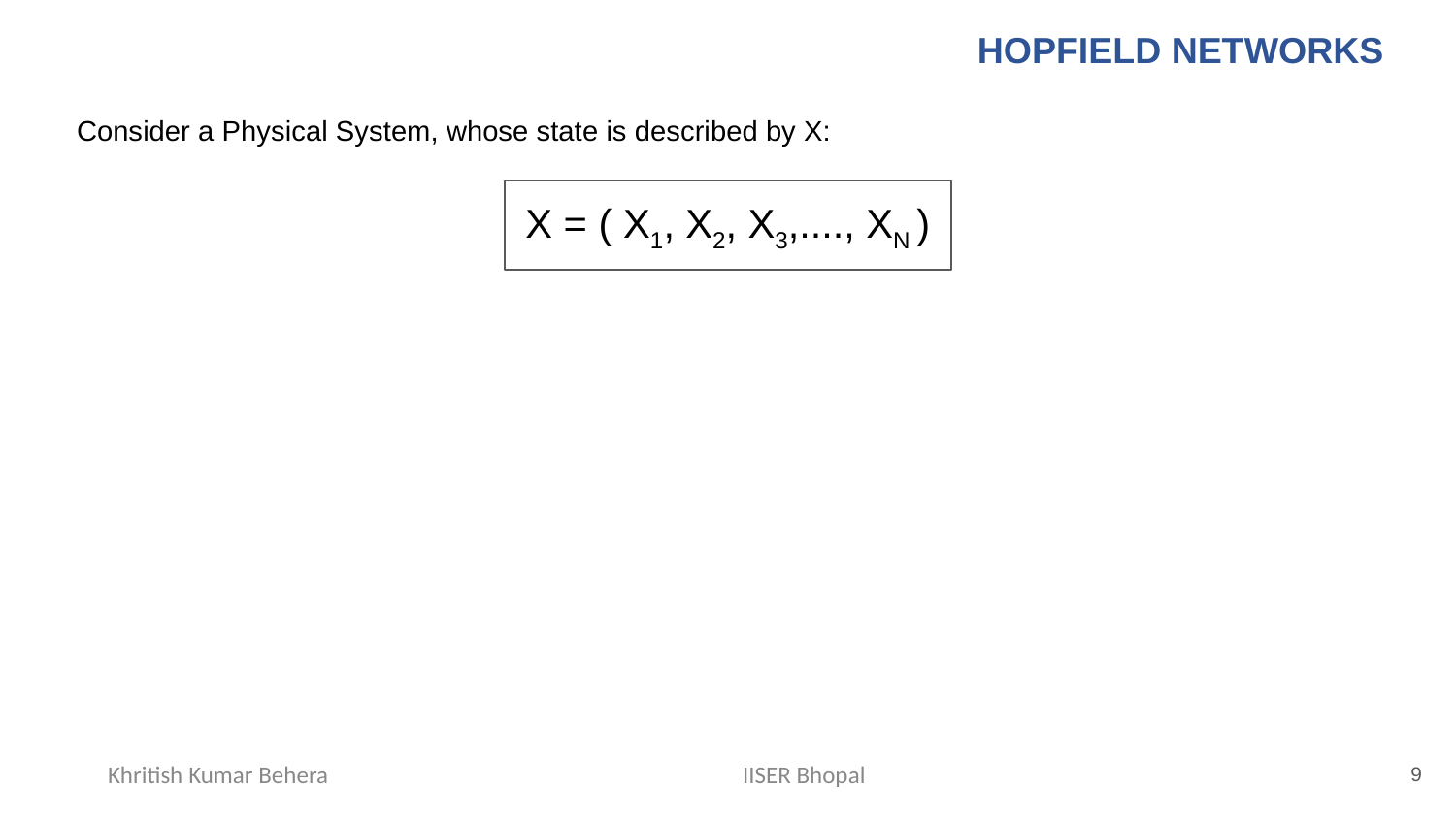

HOPFIELD NETWORKS
Consider a Physical System, whose state is described by X:
X = ( X1, X2, X3,...., XN )
9
Khritish Kumar Behera
IISER Bhopal